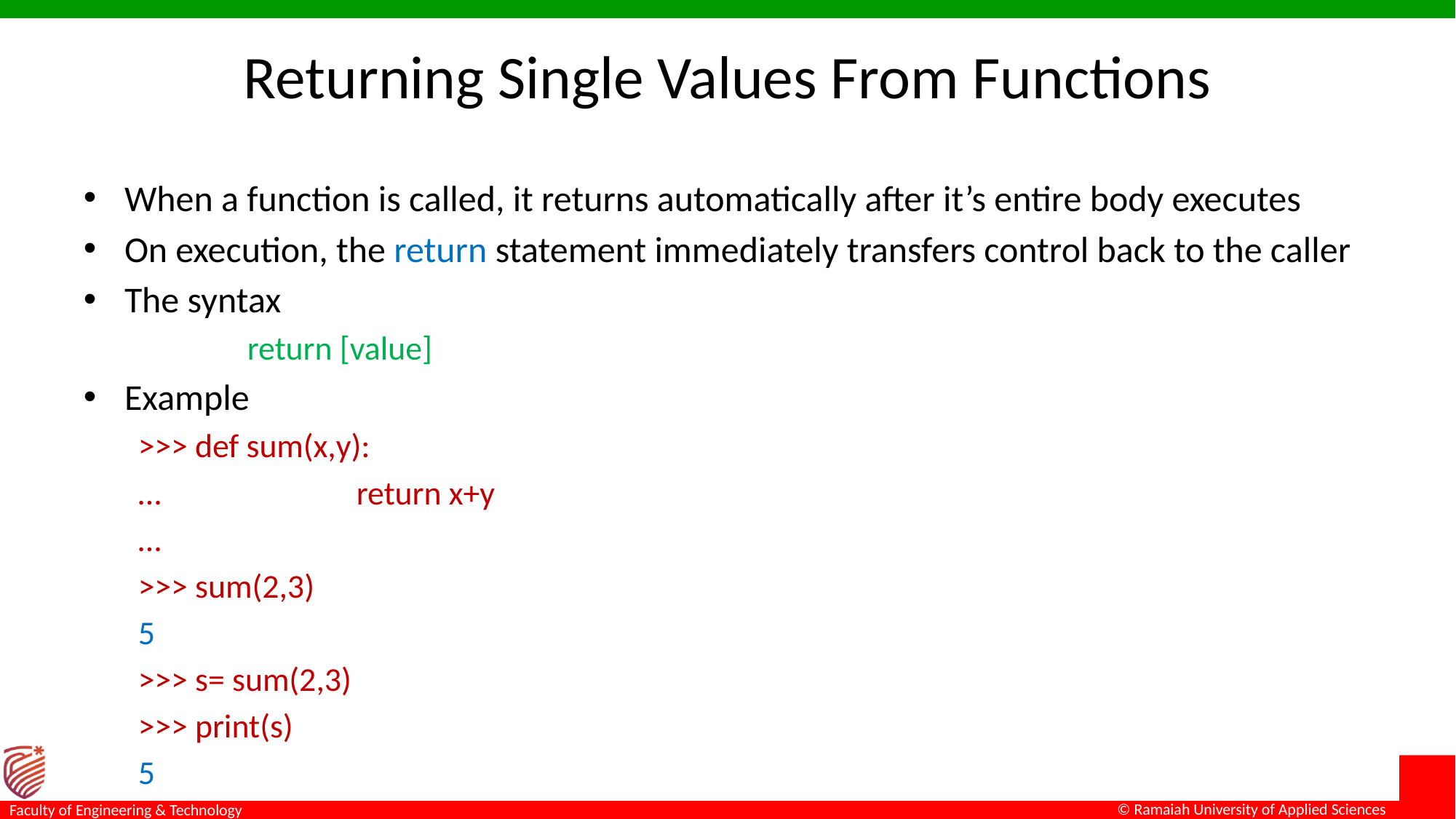

# Returning Single Values From Functions
When a function is called, it returns automatically after it’s entire body executes
On execution, the return statement immediately transfers control back to the caller
The syntax
	return [value]
Example
>>> def sum(x,y):
…		return x+y
…
>>> sum(2,3)
5
>>> s= sum(2,3)
>>> print(s)
5